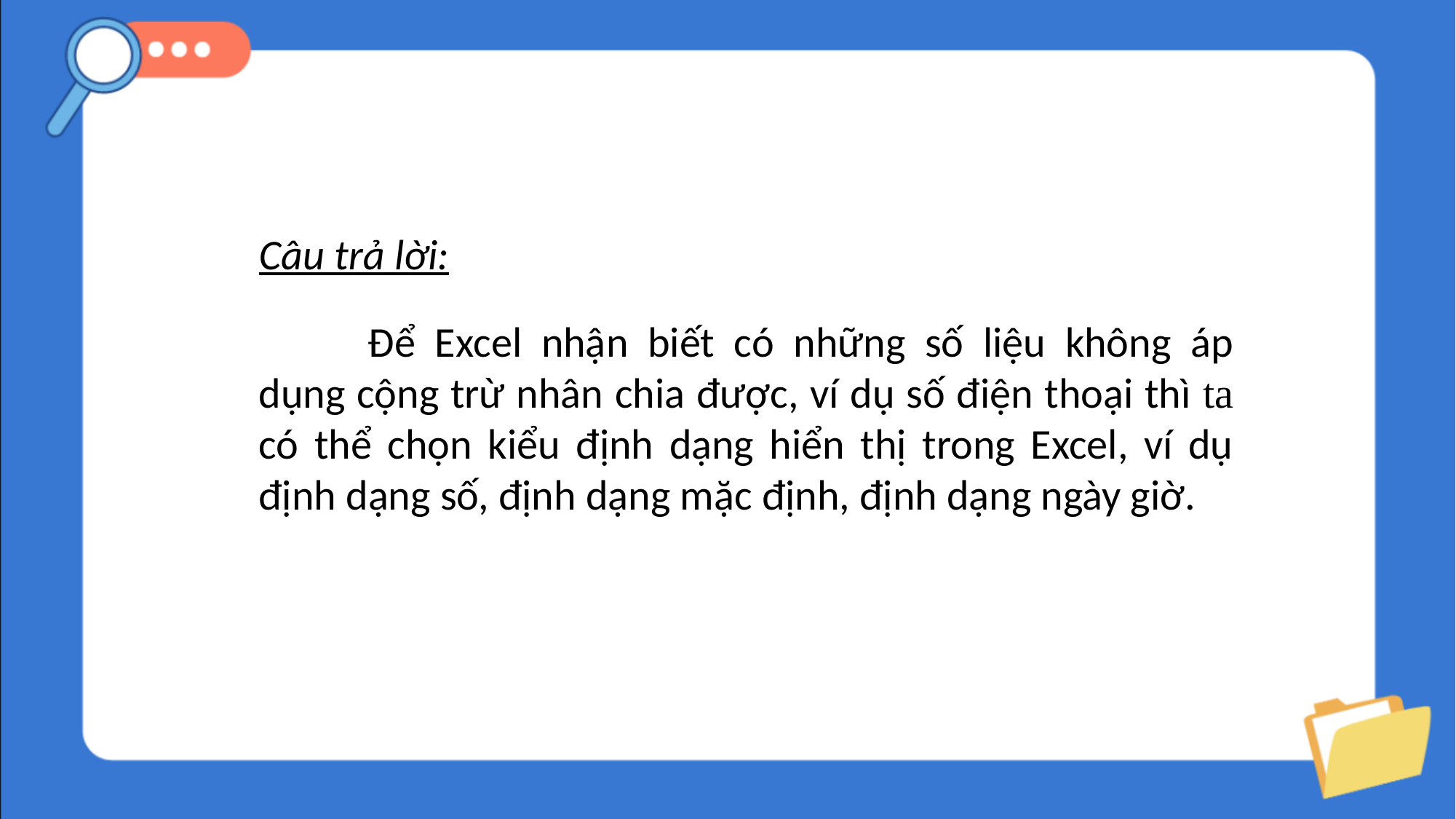

Câu trả lời:
	Để Excel nhận biết có những số liệu không áp dụng cộng trừ nhân chia được, ví dụ số điện thoại thì ta có thể chọn kiểu định dạng hiển thị trong Excel, ví dụ định dạng số, định dạng mặc định, định dạng ngày giờ.